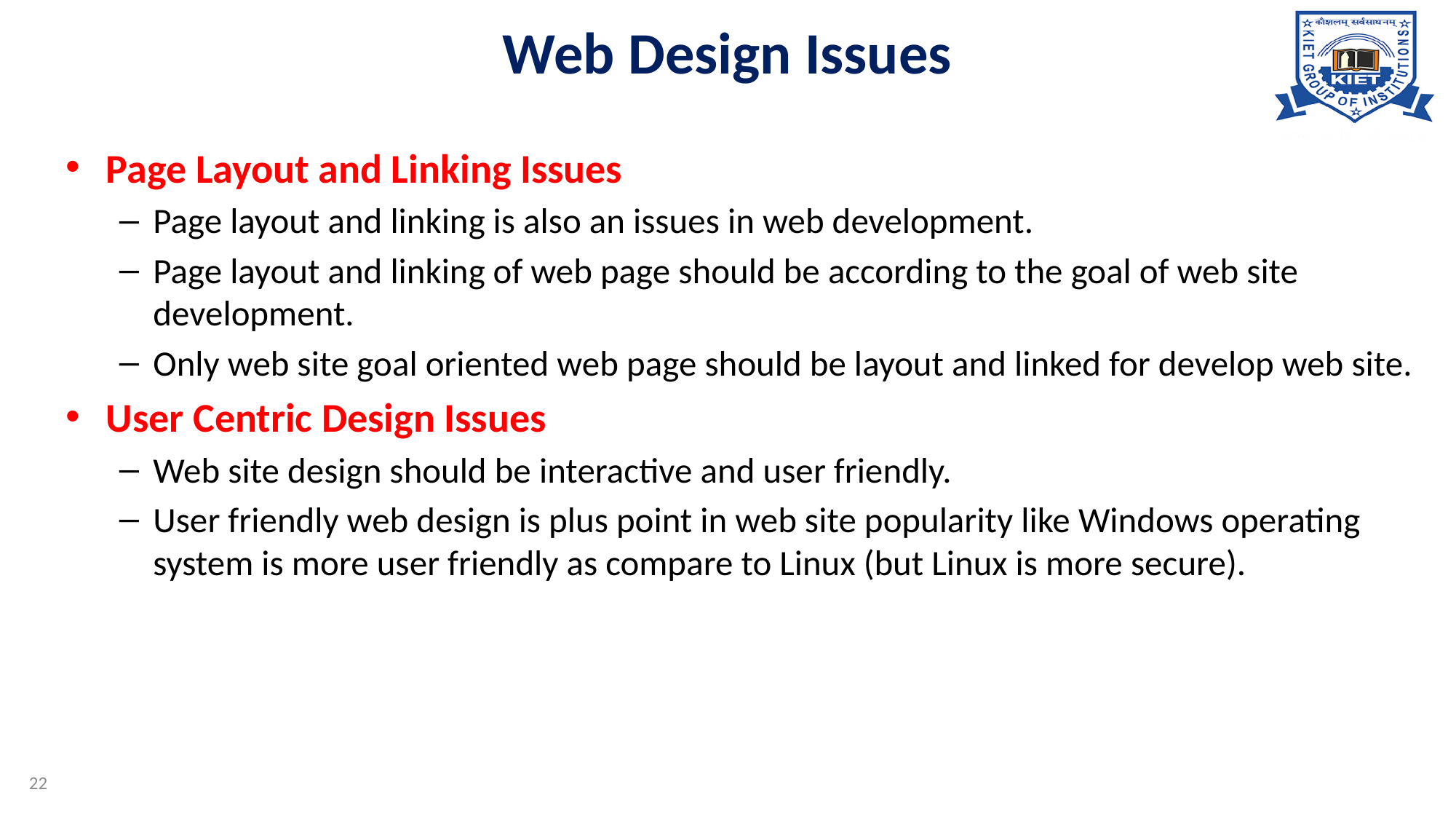

# Web Design Issues
Page Layout and Linking Issues
Page layout and linking is also an issues in web development.
Page layout and linking of web page should be according to the goal of web site development.
Only web site goal oriented web page should be layout and linked for develop web site.
User Centric Design Issues
Web site design should be interactive and user friendly.
User friendly web design is plus point in web site popularity like Windows operating system is more user friendly as compare to Linux (but Linux is more secure).
22